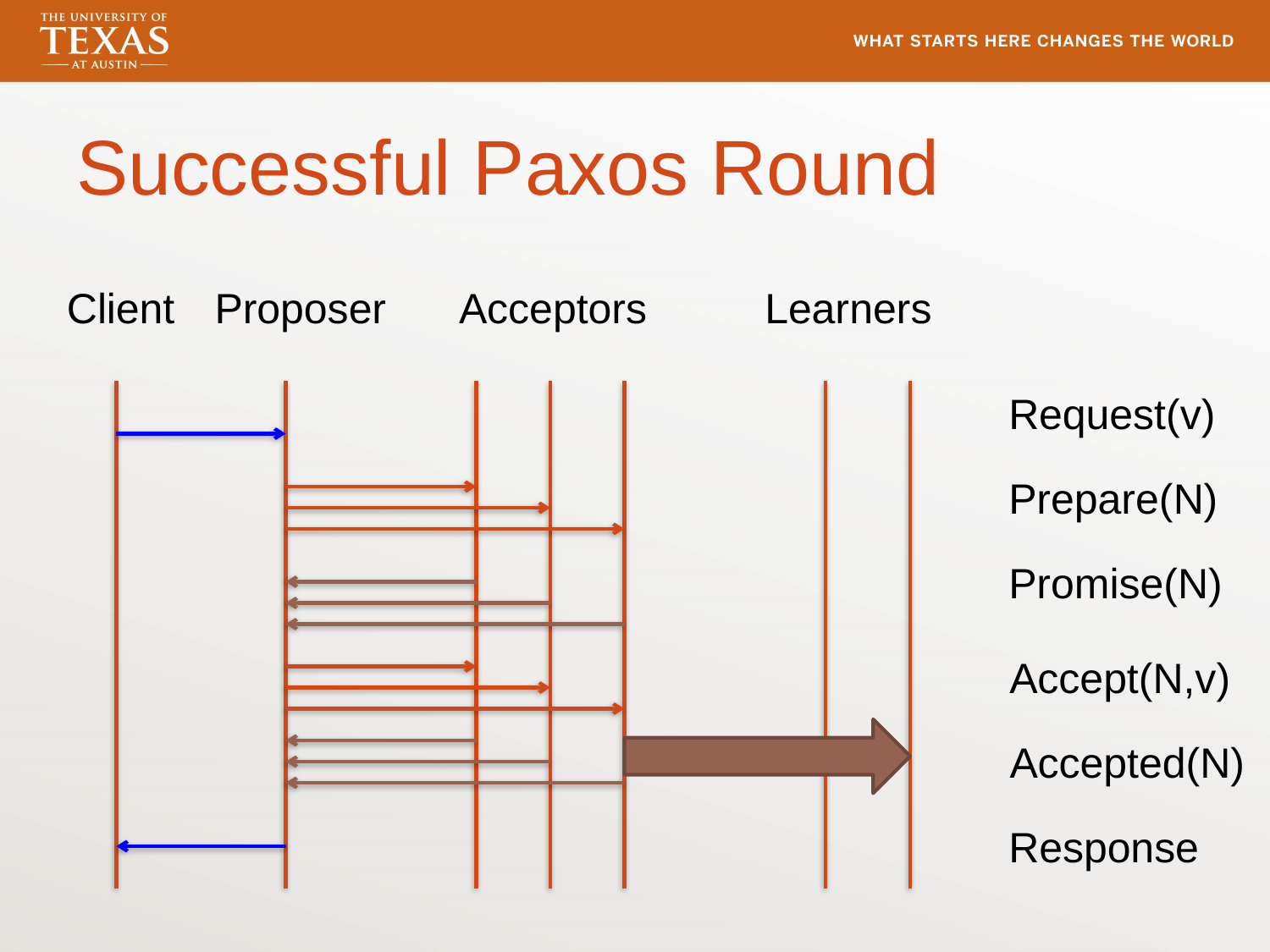

# Successful Paxos Round
Client
Proposer
Acceptors
Learners
Request(v)
Prepare(N)
Promise(N)
Accept(N,v)

Accepted(N)
Response